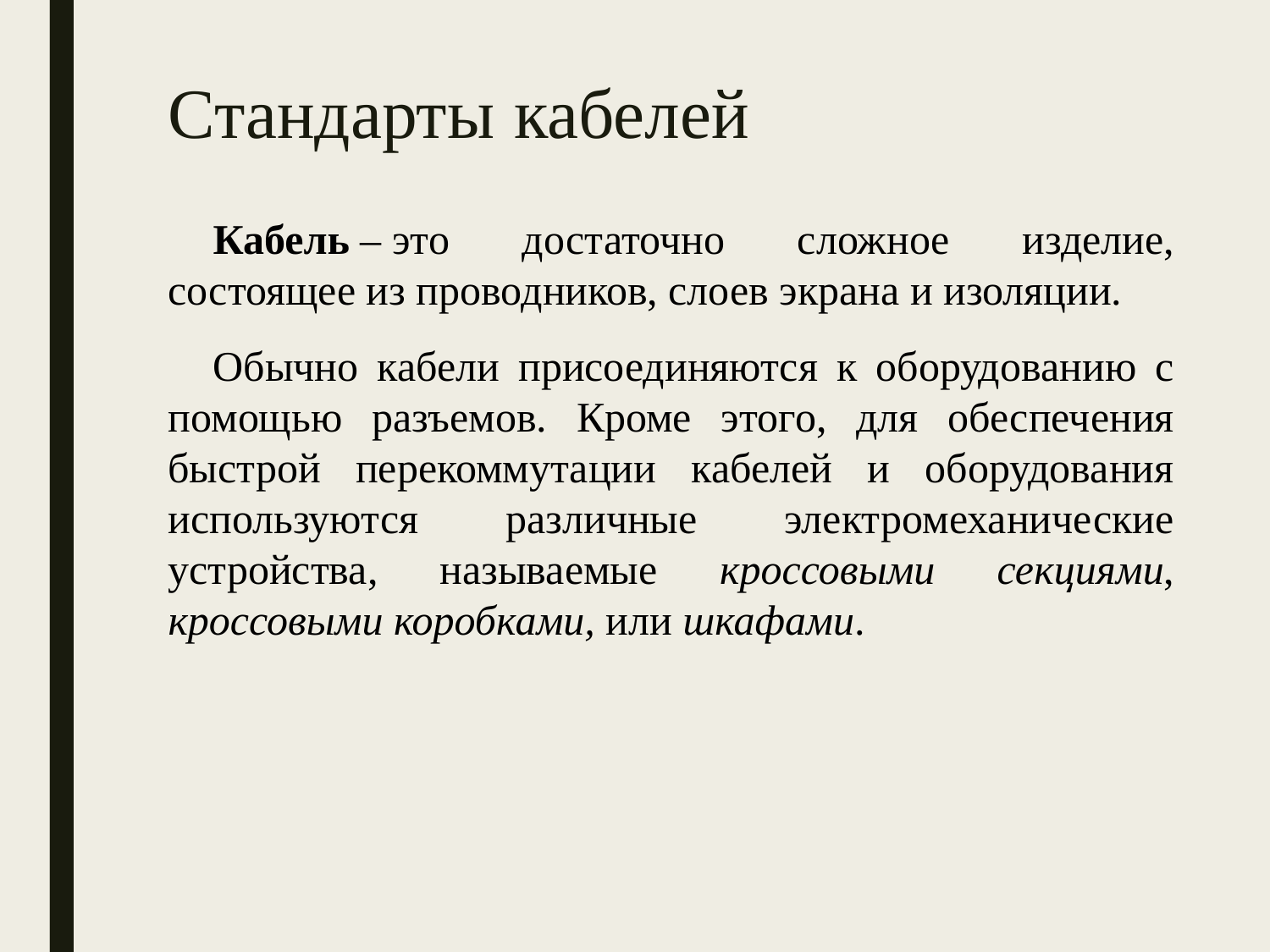

# Стандарты кабелей
Кабель – это достаточно сложное изделие, состоящее из проводников, слоев экрана и изоляции.

Обычно кабели присоединяются к оборудованию с помощью разъемов. Кроме этого, для обеспечения быстрой перекоммутации кабелей и оборудования используются различные электромеханические устройства, называемые кроссовыми секциями, кроссовыми коробками, или шкафами.